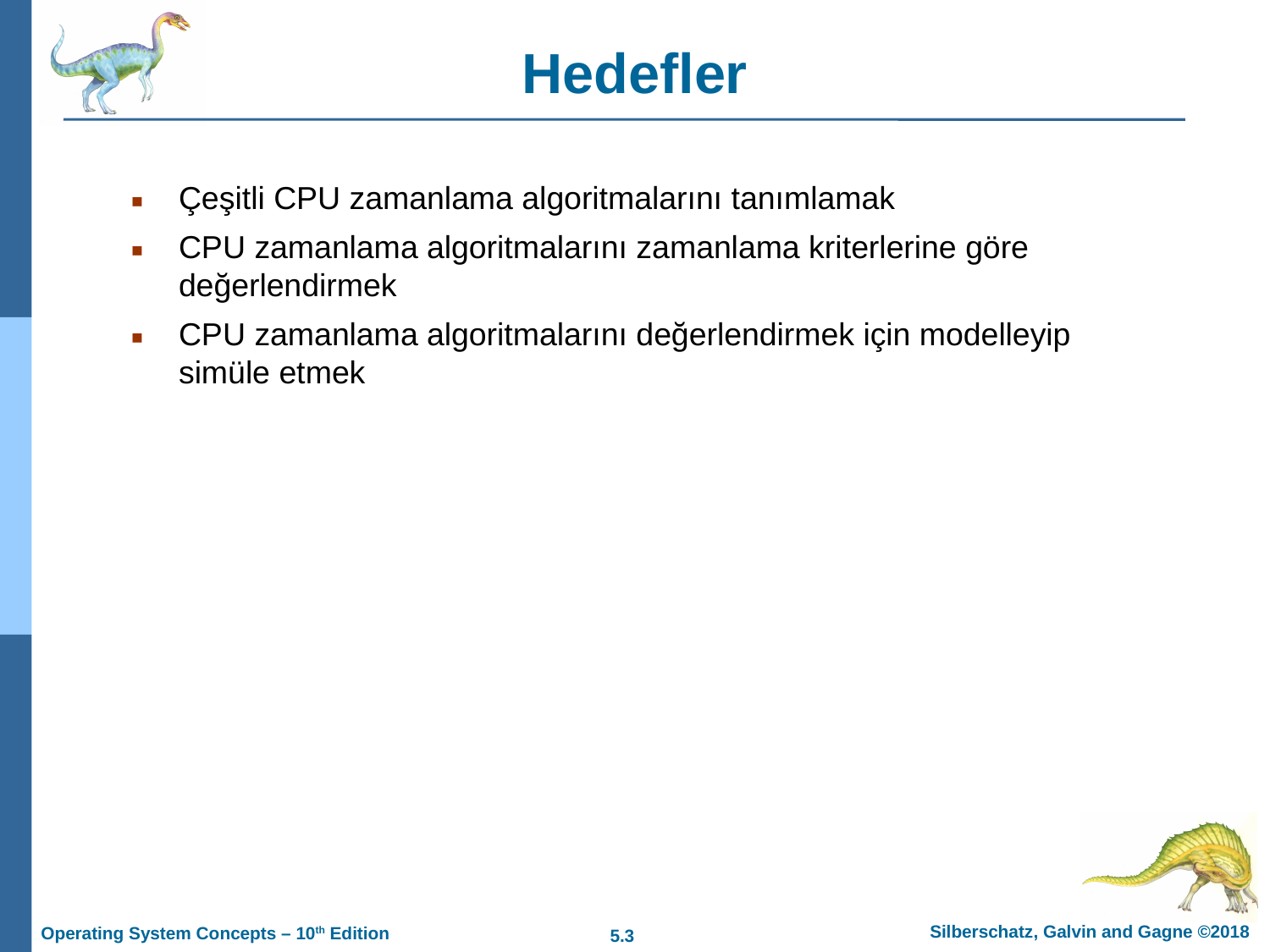

Hedefler
Çeşitli CPU zamanlama algoritmalarını tanımlamak
CPU zamanlama algoritmalarını zamanlama kriterlerine göre değerlendirmek
CPU zamanlama algoritmalarını değerlendirmek için modelleyip simüle etmek